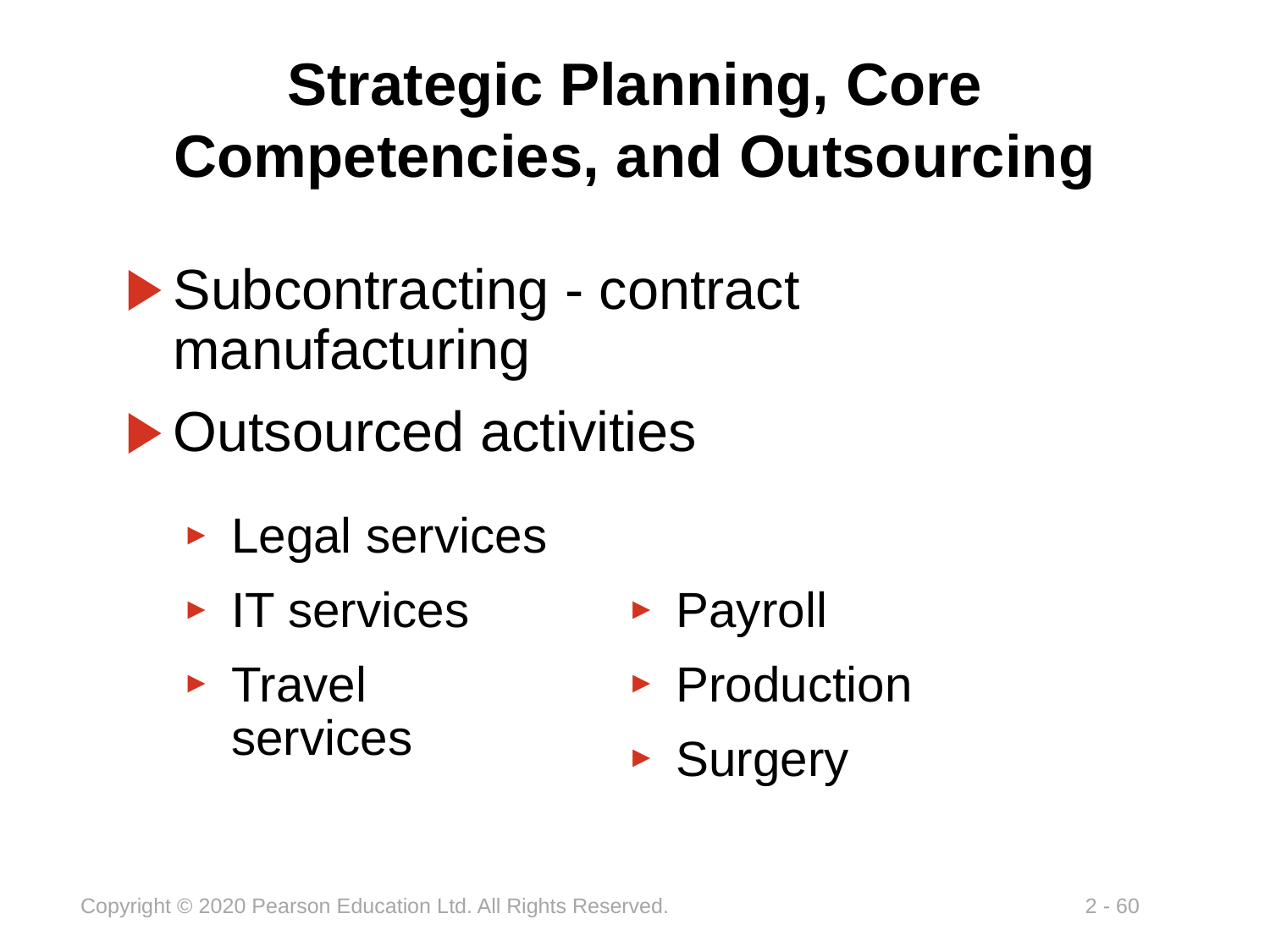

# Strategic Planning, Core Competencies, and Outsourcing
Subcontracting - contract manufacturing
Outsourced activities
Legal services
IT services
Travel services
Payroll
Production
Surgery